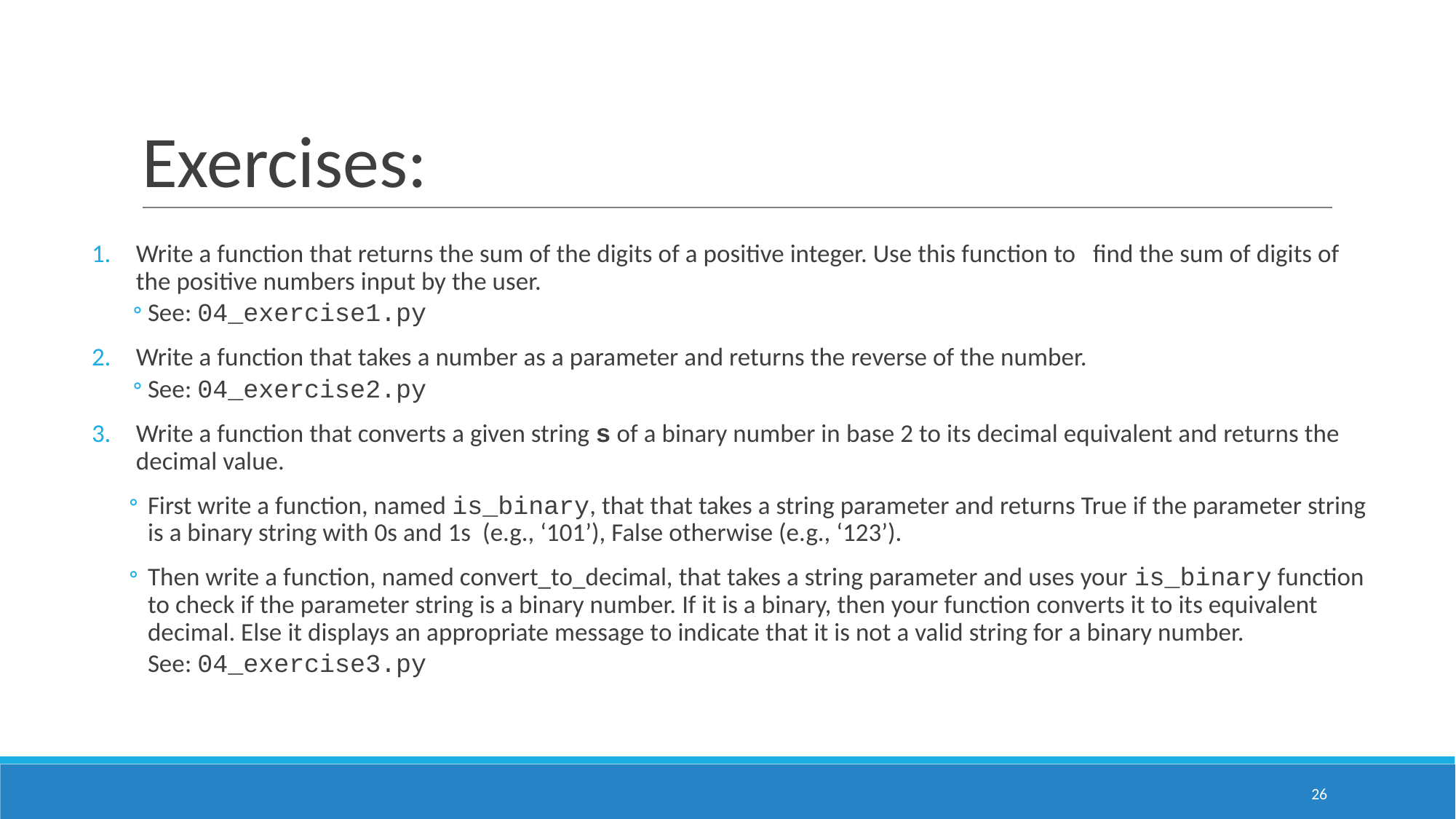

# Exercises:
Write a function that returns the sum of the digits of a positive integer. Use this function to   find the sum of digits of the positive numbers input by the user.
See: 04_exercise1.py
Write a function that takes a number as a parameter and returns the reverse of the number.
See: 04_exercise2.py
Write a function that converts a given string s of a binary number in base 2 to its decimal equivalent and returns the decimal value.
First write a function, named is_binary, that that takes a string parameter and returns True if the parameter string is a binary string with 0s and 1s  (e.g., ‘101’), False otherwise (e.g., ‘123’).
Then write a function, named convert_to_decimal, that takes a string parameter and uses your is_binary function to check if the parameter string is a binary number. If it is a binary, then your function converts it to its equivalent decimal. Else it displays an appropriate message to indicate that it is not a valid string for a binary number.
See: 04_exercise3.py

26